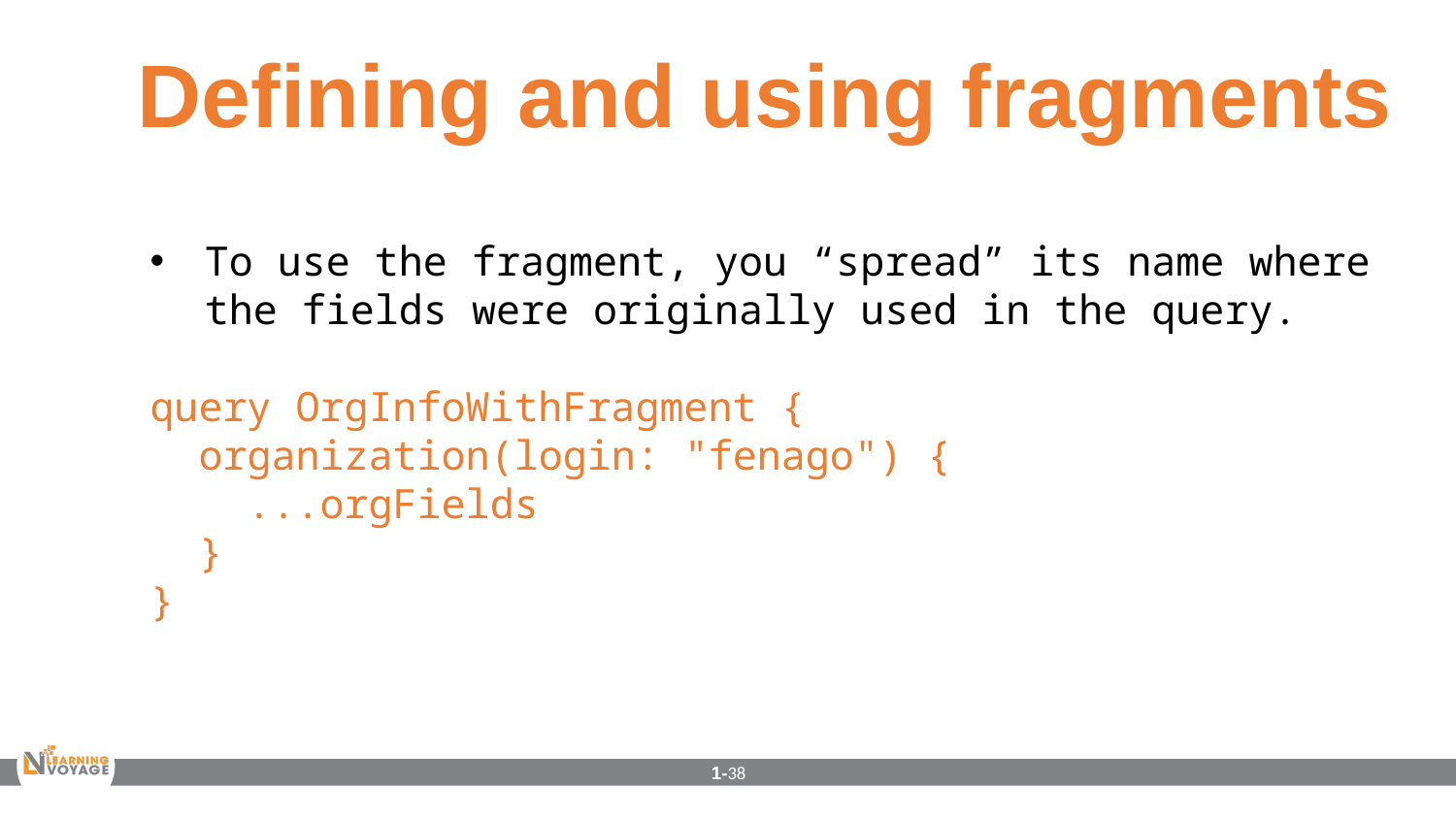

Defining and using fragments
To use the fragment, you “spread” its name where the fields were originally used in the query.

query OrgInfoWithFragment {
  organization(login: "fenago") {
    ...orgFields
  }
}
1-38